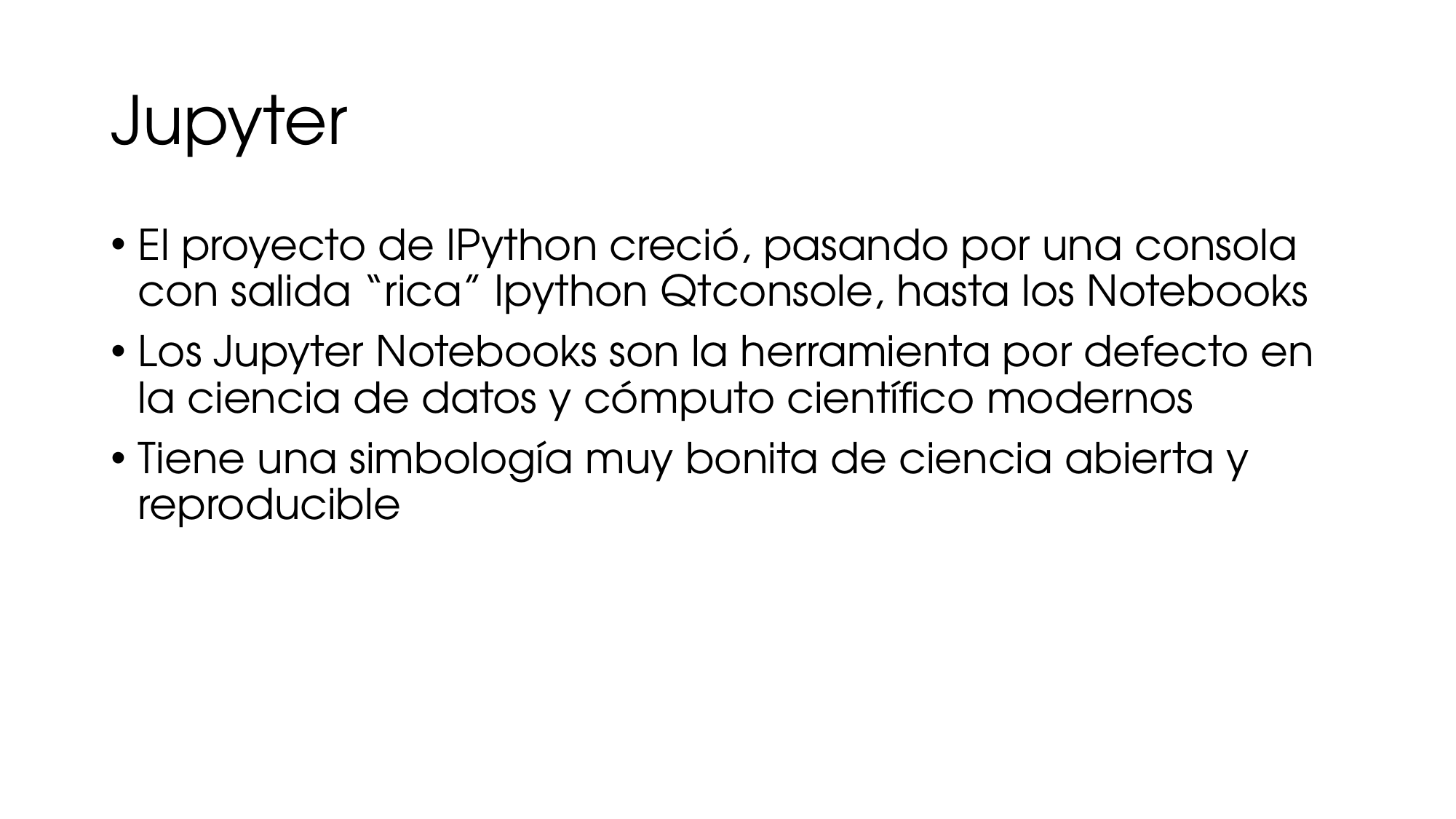

# Jupyter
El proyecto de IPython creció, pasando por una consola con salida “rica” Ipython Qtconsole, hasta los Notebooks
Los Jupyter Notebooks son la herramienta por defecto en la ciencia de datos y cómputo científico modernos
Tiene una simbología muy bonita de ciencia abierta y reproducible